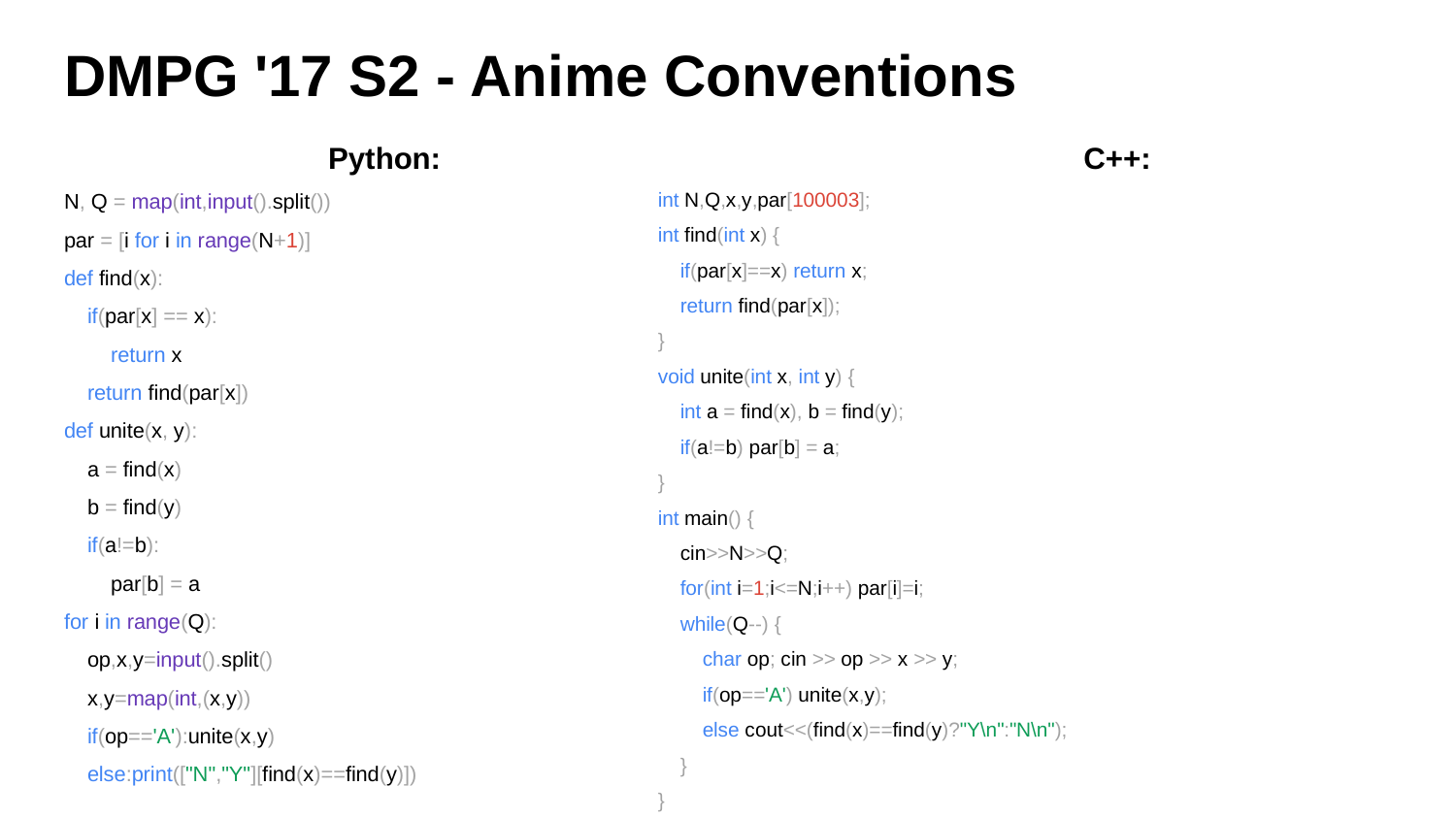

# DMPG '17 S2 - Anime Conventions

Python:
N, Q = map(int,input().split())
par = [i for i in range(N+1)]
def find(x):
    if(par[x] == x):
        return x
    return find(par[x])
def unite(x, y):
    a = find(x)
    b = find(y)
    if(a!=b):
        par[b] = a
for i in range(Q):
    op,x,y=input().split()
    x,y=map(int,(x,y))
    if(op=='A'):unite(x,y)
    else:print(["N","Y"][find(x)==find(y)])

C++:
int N,Q,x,y,par[100003];
int find(int x) {
    if(par[x]==x) return x;
    return find(par[x]);
}
void unite(int x, int y) {
    int a = find(x), b = find(y);
    if(a!=b) par[b] = a;
}
int main() {
    cin>>N>>Q;
    for(int i=1;i<=N;i++) par[i]=i;
    while(Q--) {
        char op; cin >> op >> x >> y;
        if(op=='A') unite(x,y);
        else cout<<(find(x)==find(y)?"Y\n":"N\n");
    }
}